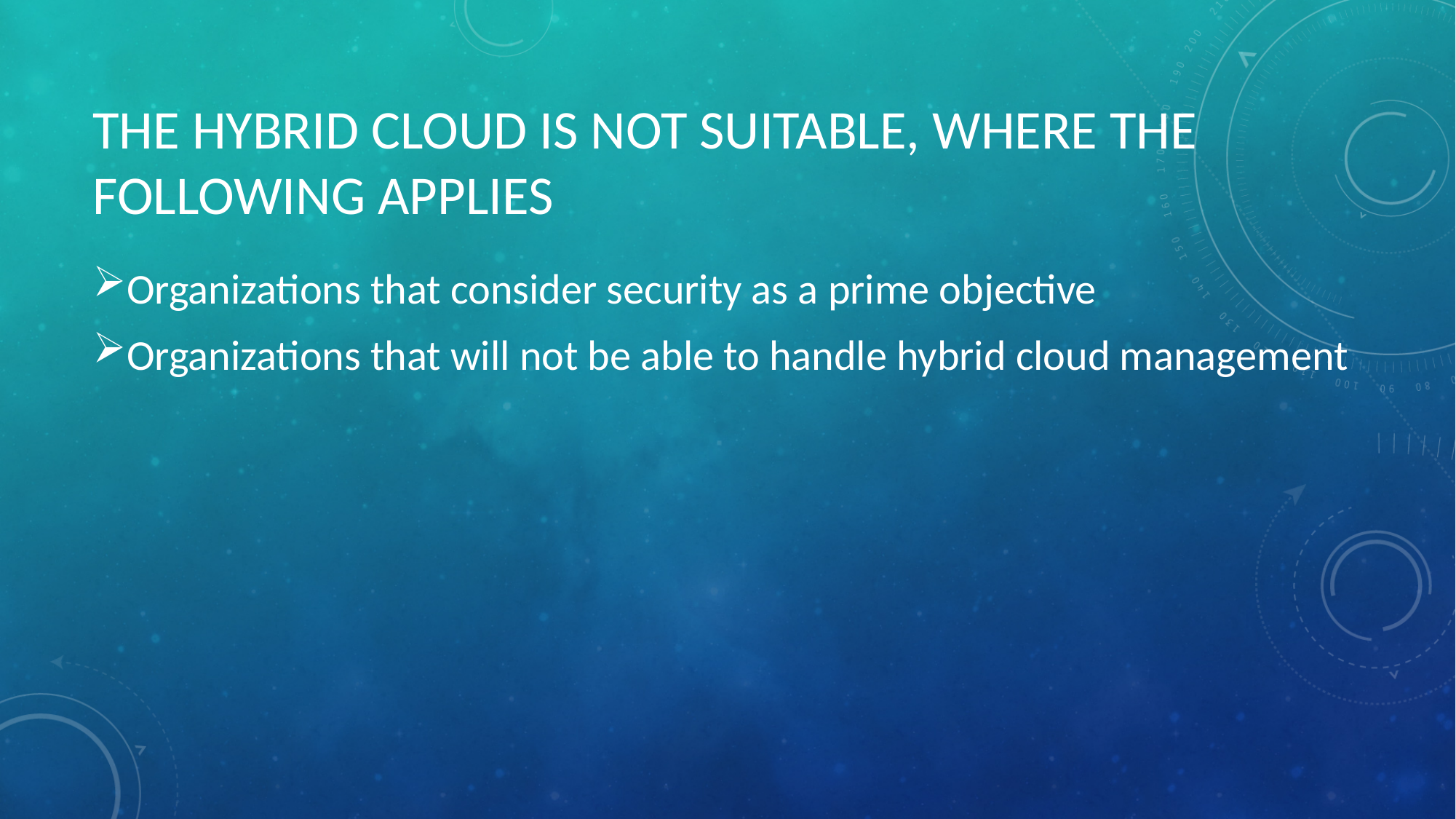

# The Hybrid cloud is not suitable, where the following applies
Organizations that consider security as a prime objective
Organizations that will not be able to handle hybrid cloud management